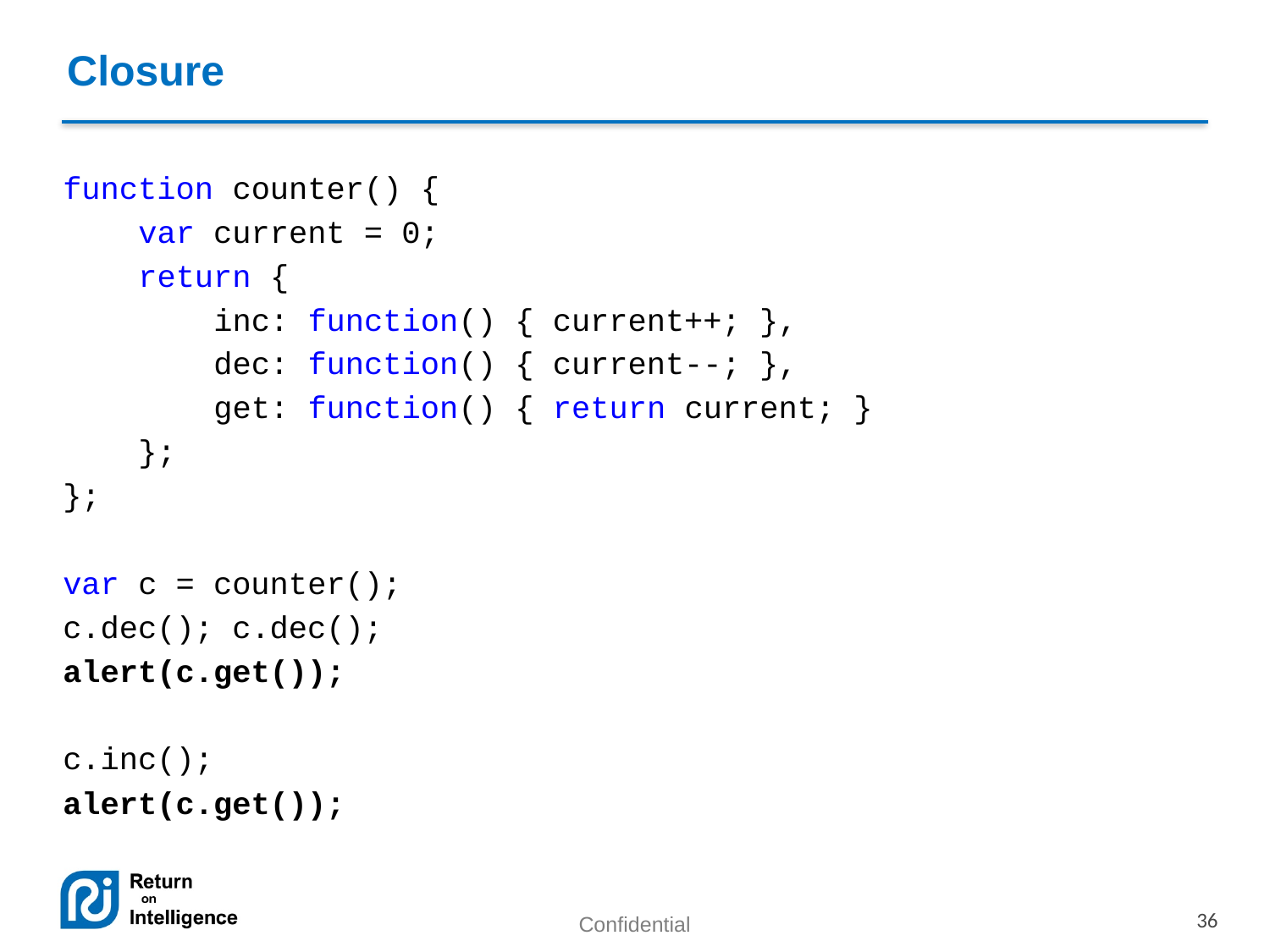

Closure
function counter() {
    var current = 0;
    return {
        inc: function() { current++; },
        dec: function() { current--; },
        get: function() { return current; }
    };
};

var c = counter();
c.dec(); c.dec();
alert(c.get());

c.inc();
alert(c.get());